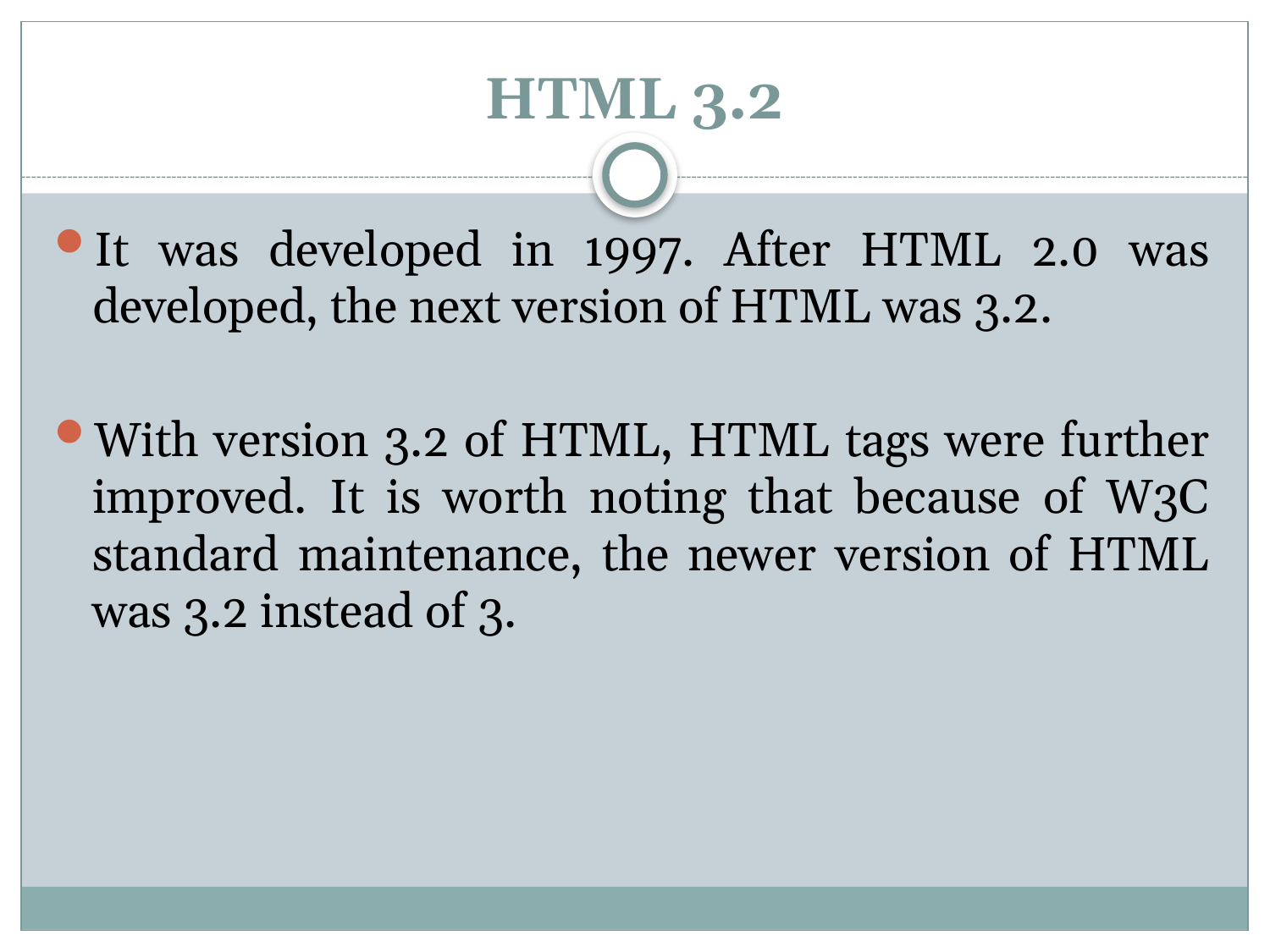

# HTML 3.2
It was developed in 1997. After HTML 2.0 was developed, the next version of HTML was 3.2.

With version 3.2 of HTML, HTML tags were further improved. It is worth noting that because of W3C standard maintenance, the newer version of HTML was 3.2 instead of 3.